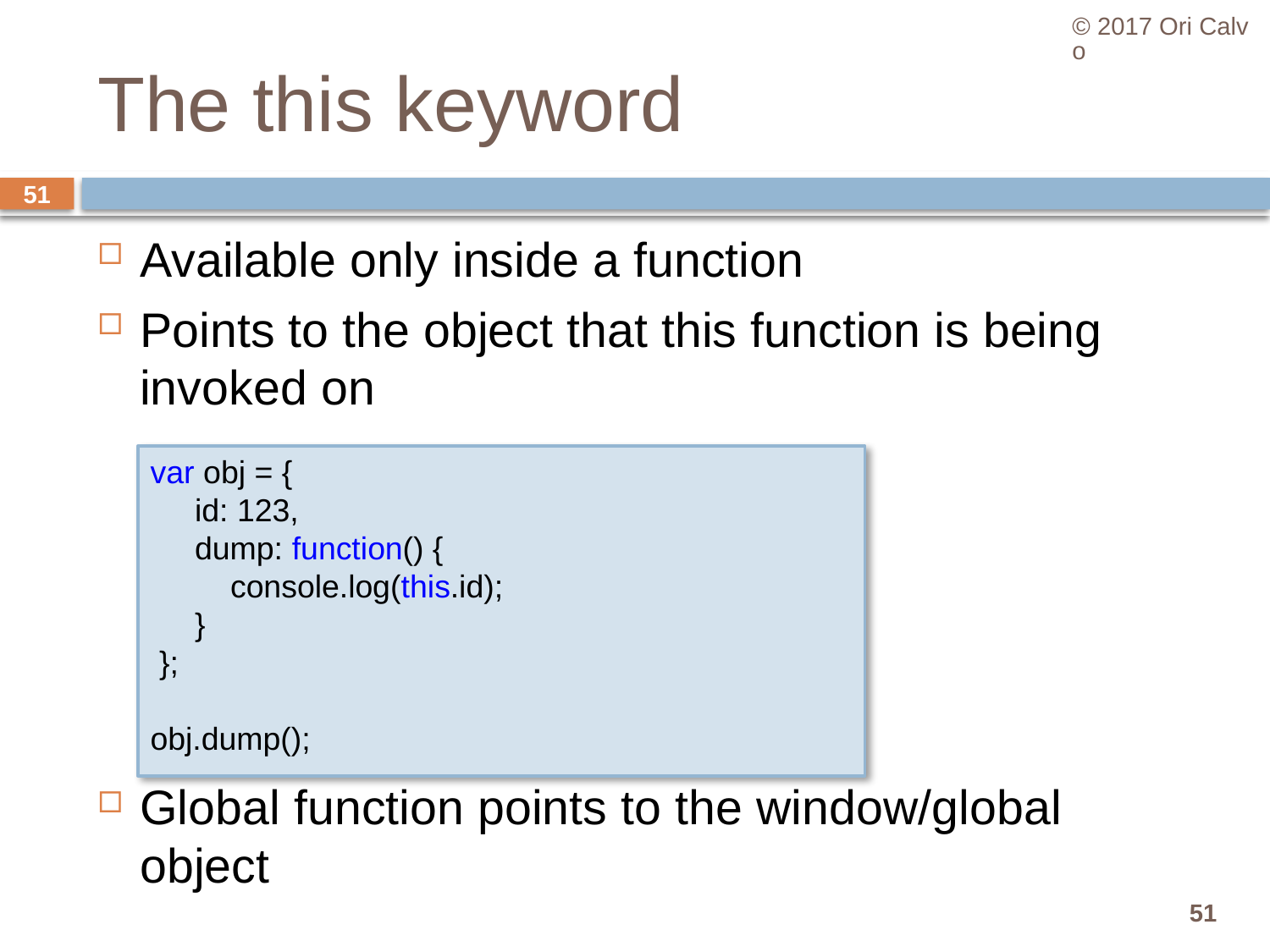

© 2017 Ori Calvo
# The this keyword
51
Available only inside a function
Points to the object that this function is being invoked on

Global function points to the window/global object
var obj = {
     id: 123,
     dump: function() {
         console.log(this.id);
     }
 };

obj.dump();